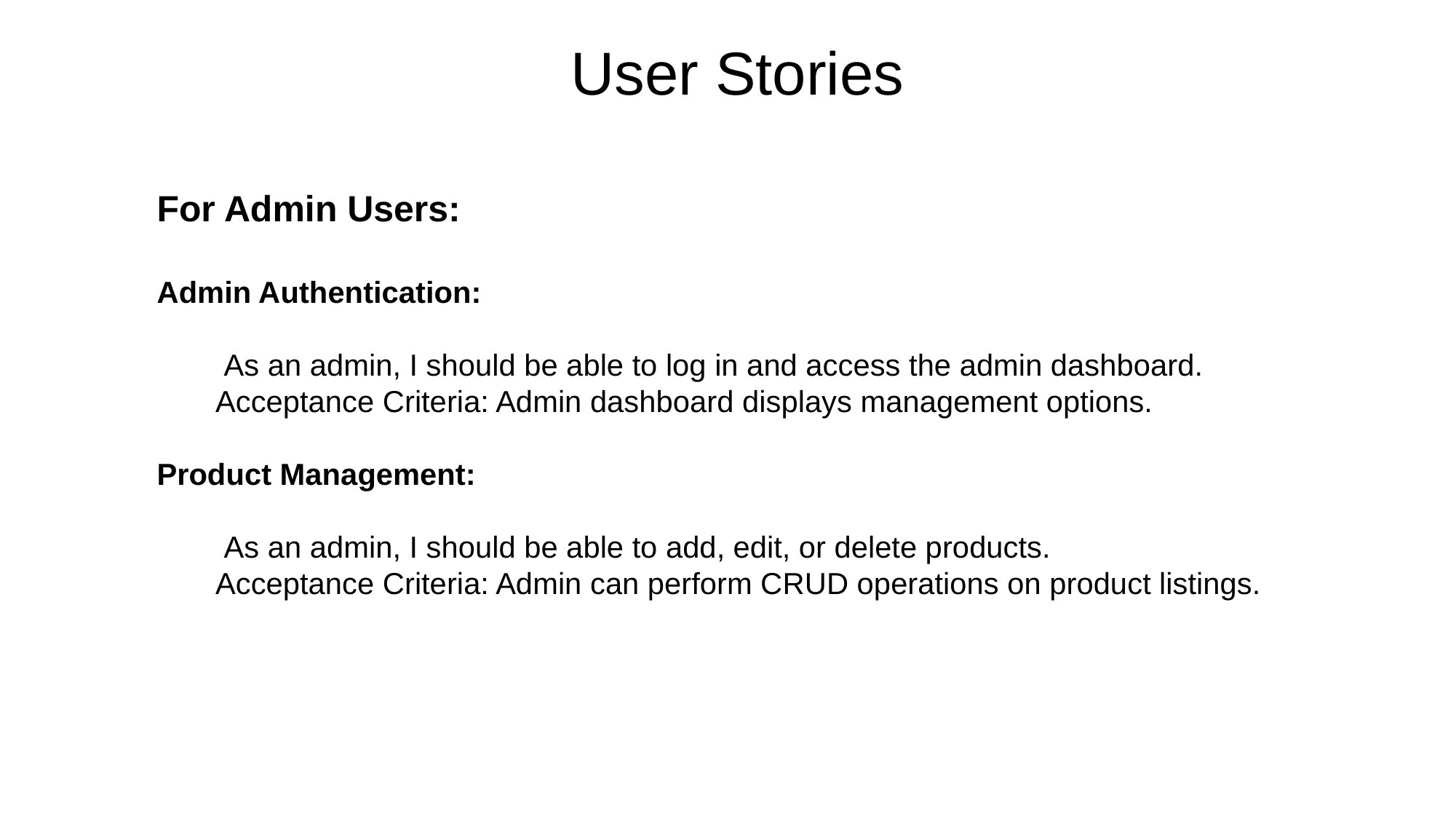

User Stories
For Admin Users:

Admin Authentication:

        As an admin, I should be able to log in and access the admin dashboard.
       Acceptance Criteria: Admin dashboard displays management options.

Product Management:

        As an admin, I should be able to add, edit, or delete products.
       Acceptance Criteria: Admin can perform CRUD operations on product listings.